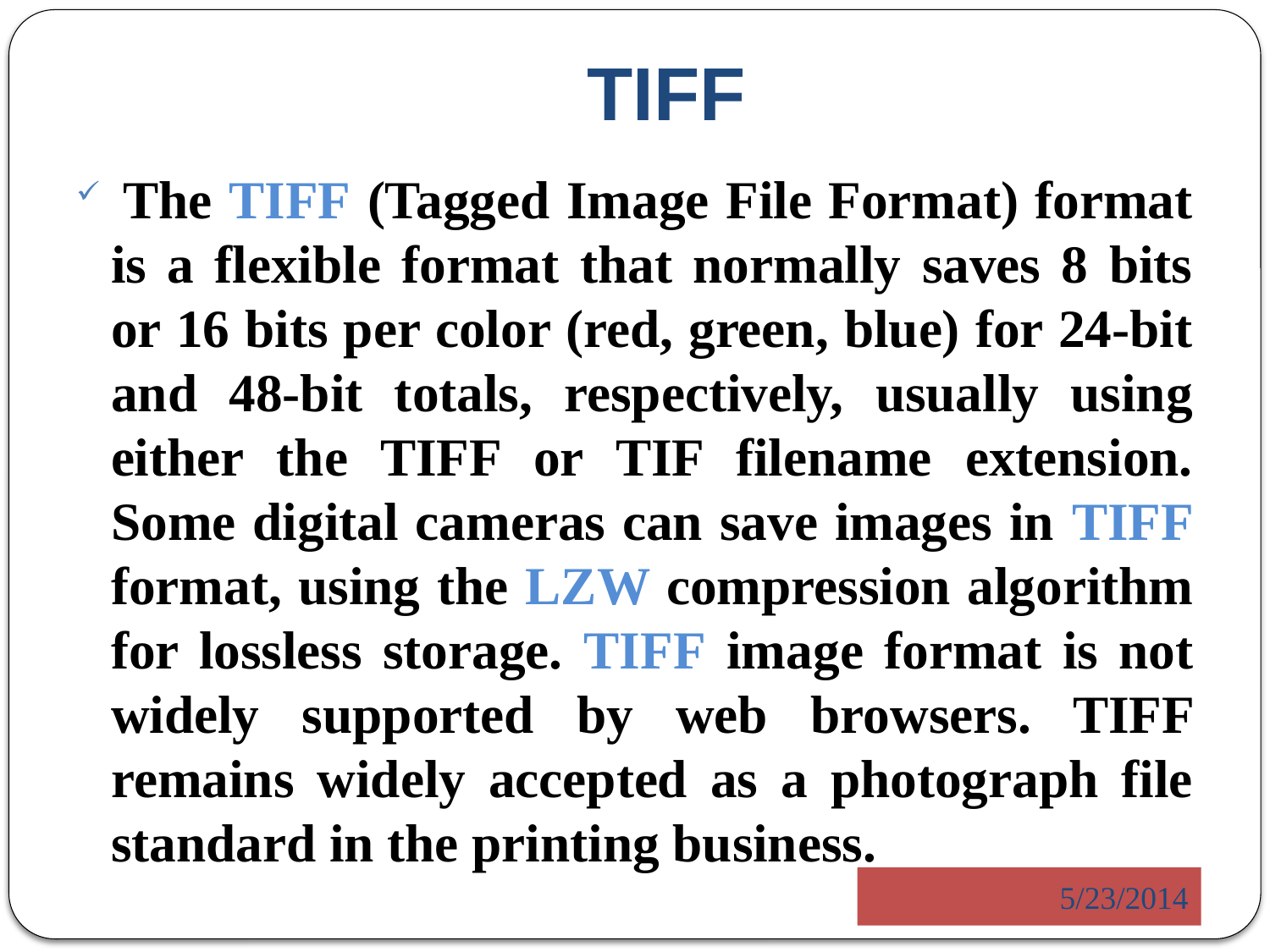

# TIFF
 The TIFF (Tagged Image File Format) format is a flexible format that normally saves 8 bits or 16 bits per color (red, green, blue) for 24-bit and 48-bit totals, respectively, usually using either the TIFF or TIF filename extension. Some digital cameras can save images in TIFF format, using the LZW compression algorithm for lossless storage. TIFF image format is not widely supported by web browsers. TIFF remains widely accepted as a photograph file standard in the printing business.
5/23/2014
5/23/2014